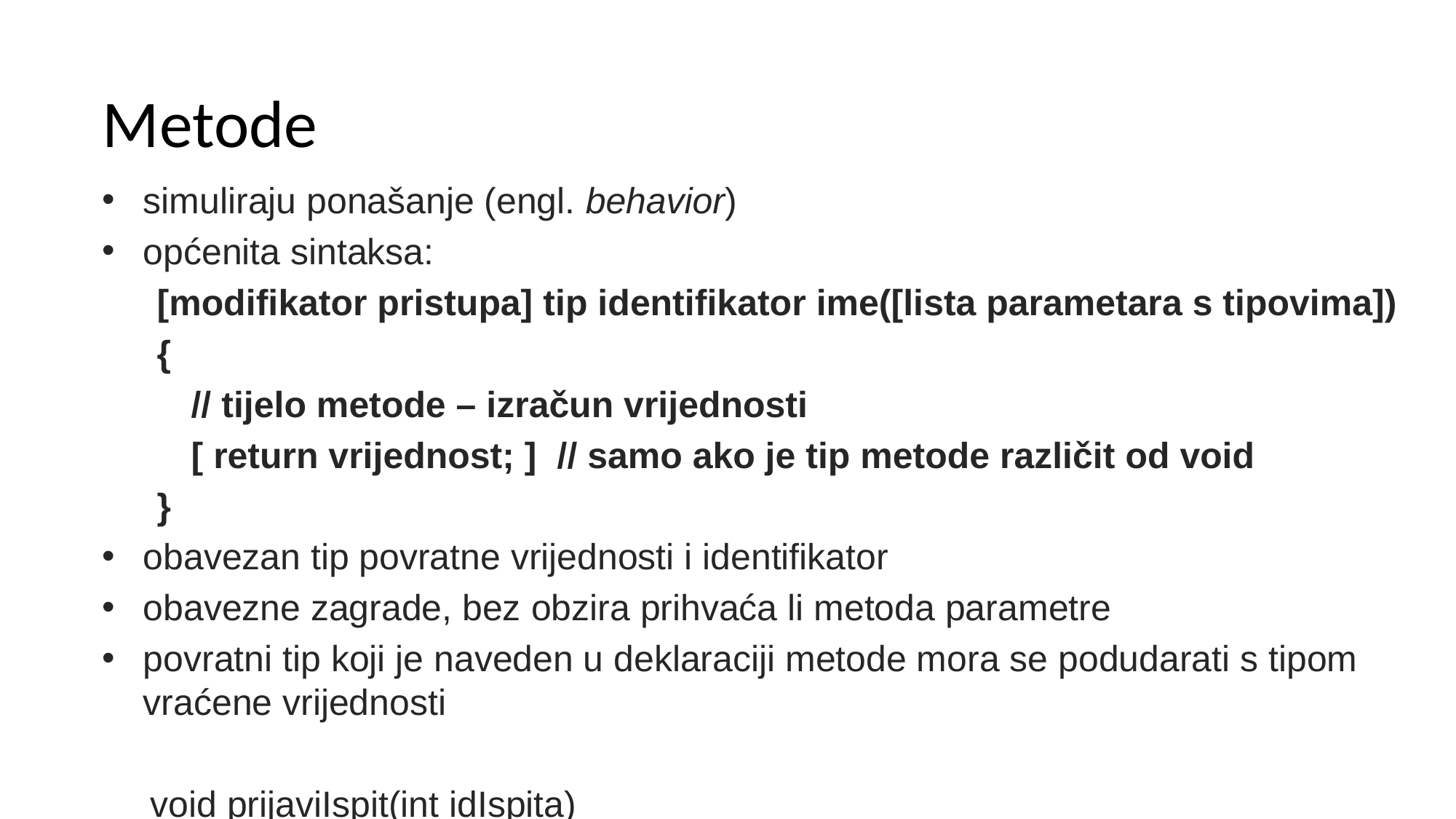

# Metode
simuliraju ponašanje (engl. behavior)
općenita sintaksa:
[modifikator pristupa] tip identifikator ime([lista parametara s tipovima])
{
	// tijelo metode – izračun vrijednosti
	[ return vrijednost; ]  // samo ako je tip metode različit od void
}
obavezan tip povratne vrijednosti i identifikator
obavezne zagrade, bez obzira prihvaća li metoda parametre
povratni tip koji je naveden u deklaraciji metode mora se podudarati s tipom vraćene vrijednosti

void prijaviIspit(int idIspita)